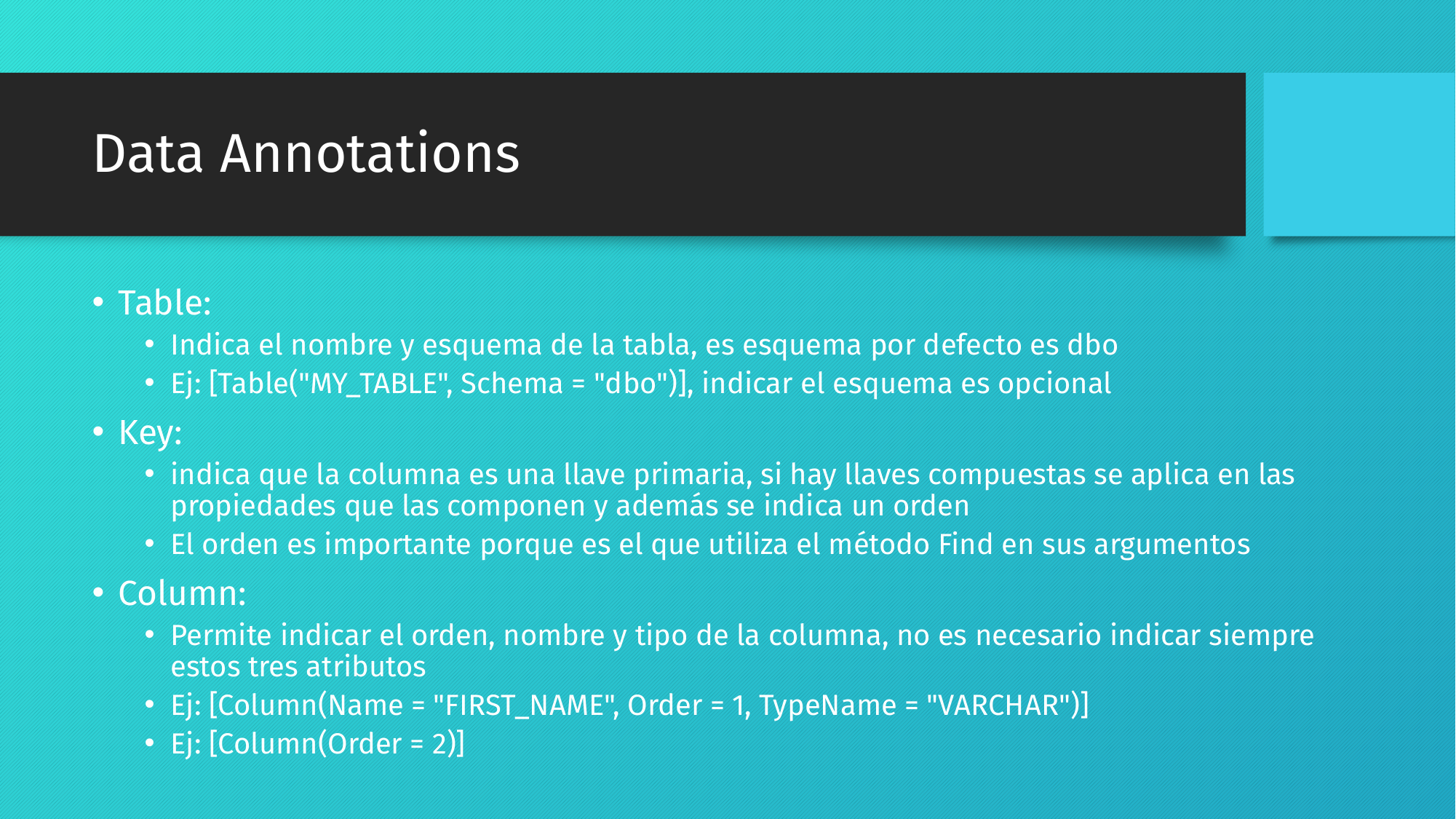

# Data Annotations
Table:
Indica el nombre y esquema de la tabla, es esquema por defecto es dbo
Ej: [Table("MY_TABLE", Schema = "dbo")], indicar el esquema es opcional
Key:
indica que la columna es una llave primaria, si hay llaves compuestas se aplica en las propiedades que las componen y además se indica un orden
El orden es importante porque es el que utiliza el método Find en sus argumentos
Column:
Permite indicar el orden, nombre y tipo de la columna, no es necesario indicar siempre estos tres atributos
Ej: [Column(Name = "FIRST_NAME", Order = 1, TypeName = "VARCHAR")]
Ej: [Column(Order = 2)]